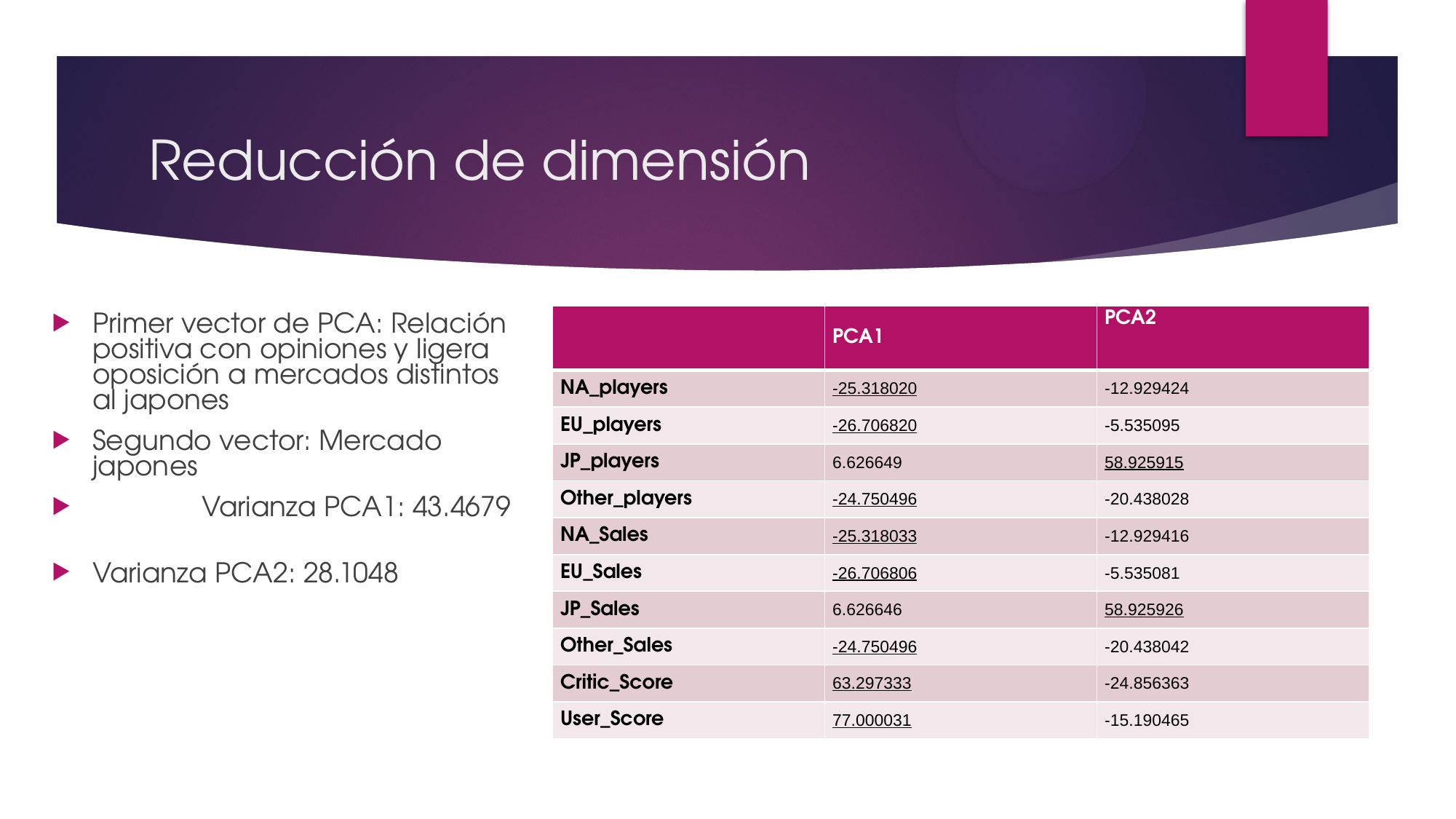

# Reducción de dimensión
|  | PCA1 | PCA2 |
| --- | --- | --- |
| NA\_players | -25.318020 | -12.929424 |
| EU\_players | -26.706820 | -5.535095 |
| JP\_players | 6.626649 | 58.925915 |
| Other\_players | -24.750496 | -20.438028 |
| NA\_Sales | -25.318033 | -12.929416 |
| EU\_Sales | -26.706806 | -5.535081 |
| JP\_Sales | 6.626646 | 58.925926 |
| Other\_Sales | -24.750496 | -20.438042 |
| Critic\_Score | 63.297333 | -24.856363 |
| User\_Score | 77.000031 | -15.190465 |
Primer vector de PCA: Relación positiva con opiniones y ligera oposición a mercados distintos al japones
Segundo vector: Mercado japones
	Varianza PCA1: 43.4679
Varianza PCA2: 28.1048